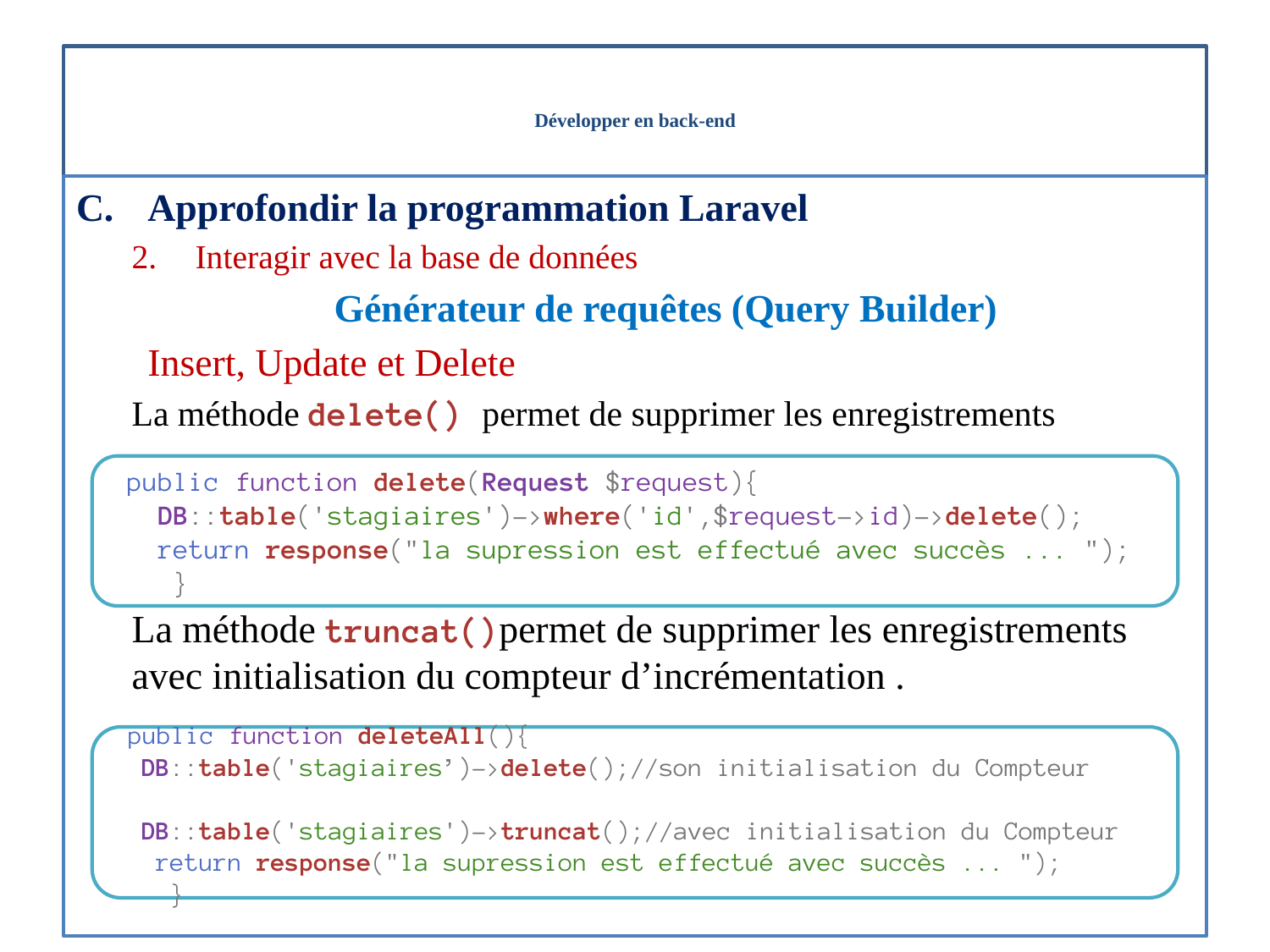

# Développer en back-end
Approfondir la programmation Laravel
Interagir avec la base de données
Générateur de requêtes (Query Builder)
Insert, Update et Delete
La méthode delete() permet de supprimer les enregistrements

La méthode truncat()permet de supprimer les enregistrements avec initialisation du compteur d’incrémentation .

 public function delete(Request $request){
   DB::table('stagiaires')->where('id',$request->id)->delete();
   return response("la supression est effectué avec succès ... ");
    }
 public function deleteAll(){
  DB::table('stagiaires’)->delete();//son initialisation du Compteur
  DB::table('stagiaires')->truncat();//avec initialisation du Compteur
   return response("la supression est effectué avec succès ... ");
    }